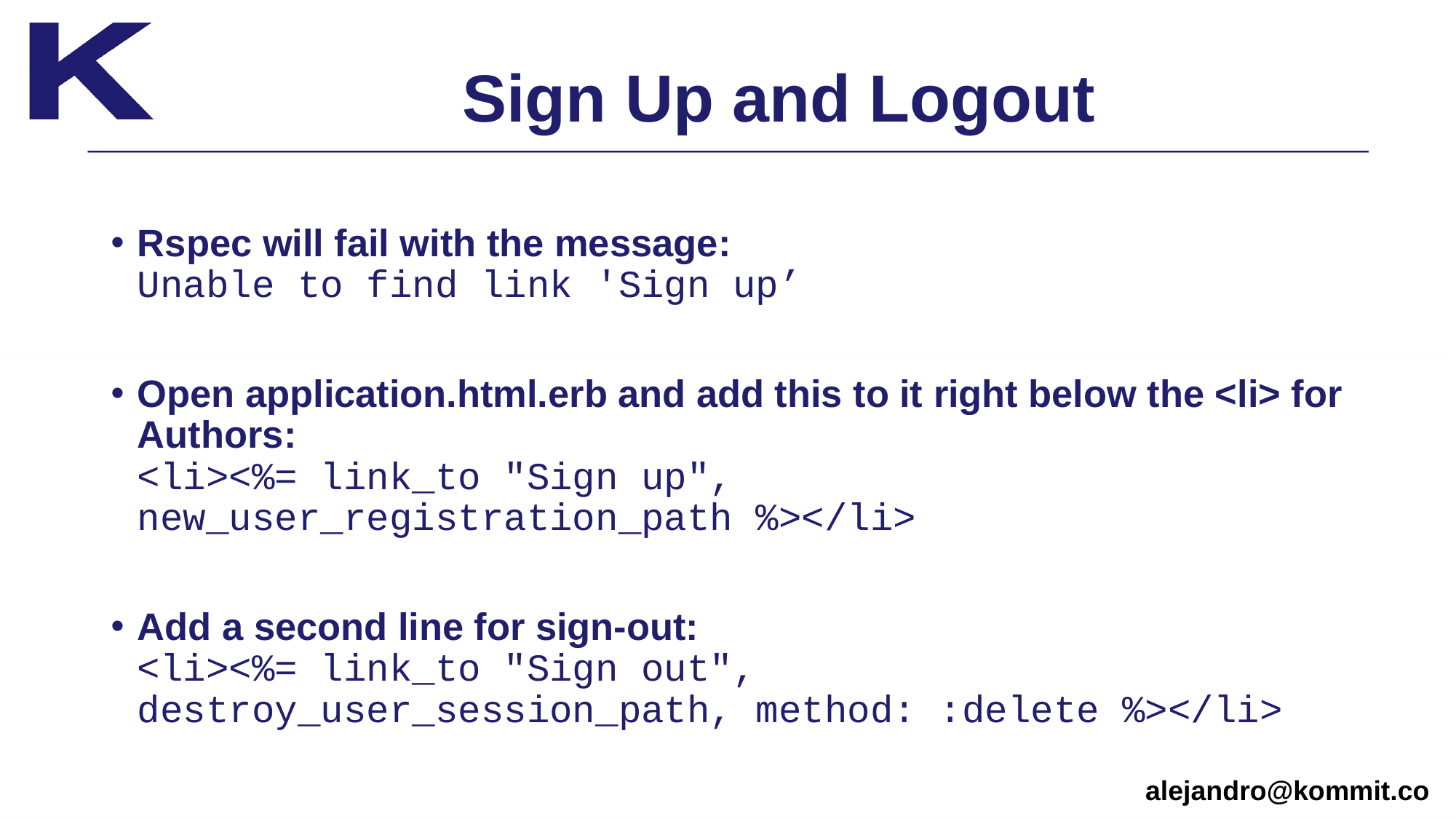

# Sign Up and Logout
Rspec will fail with the message:
Unable to find link 'Sign up’

Open application.html.erb and add this to it right below the <li> for Authors:
<li><%= link_to "Sign up", new_user_registration_path %></li>

Add a second line for sign-out:
<li><%= link_to "Sign out", destroy_user_session_path, method: :delete %></li>
alejandro@kommit.co